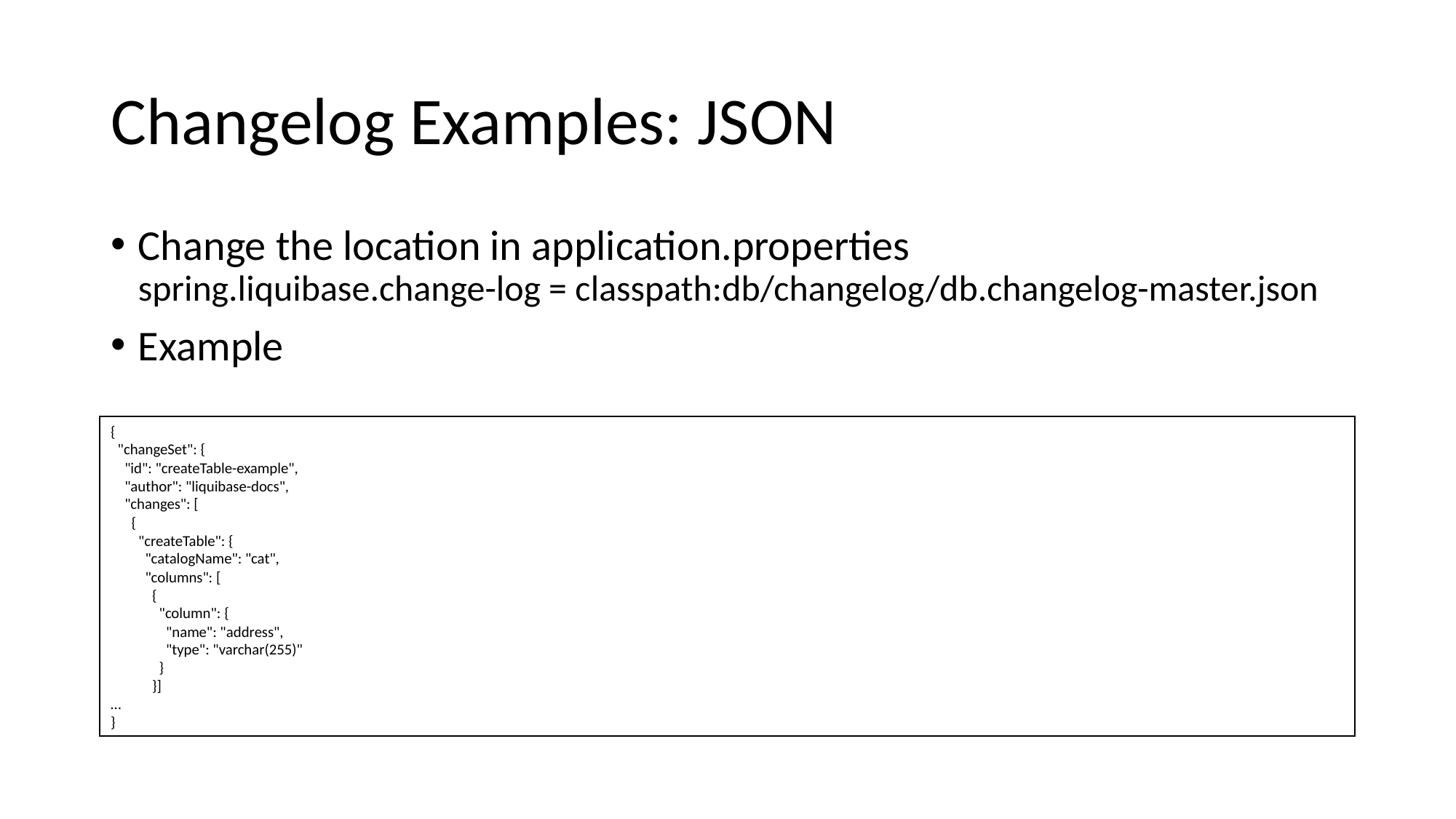

# Changelog Examples: JSON
Change the location in application.properties
spring.liquibase.change-log = classpath:db/changelog/db.changelog-master.json
Example

{
  "changeSet": {
    "id": "createTable-example",
    "author": "liquibase-docs",
    "changes": [
      {
        "createTable": {
          "catalogName": "cat",
          "columns": [
            {
              "column": {
                "name": "address",
                "type": "varchar(255)"
              }
            }]
…
}